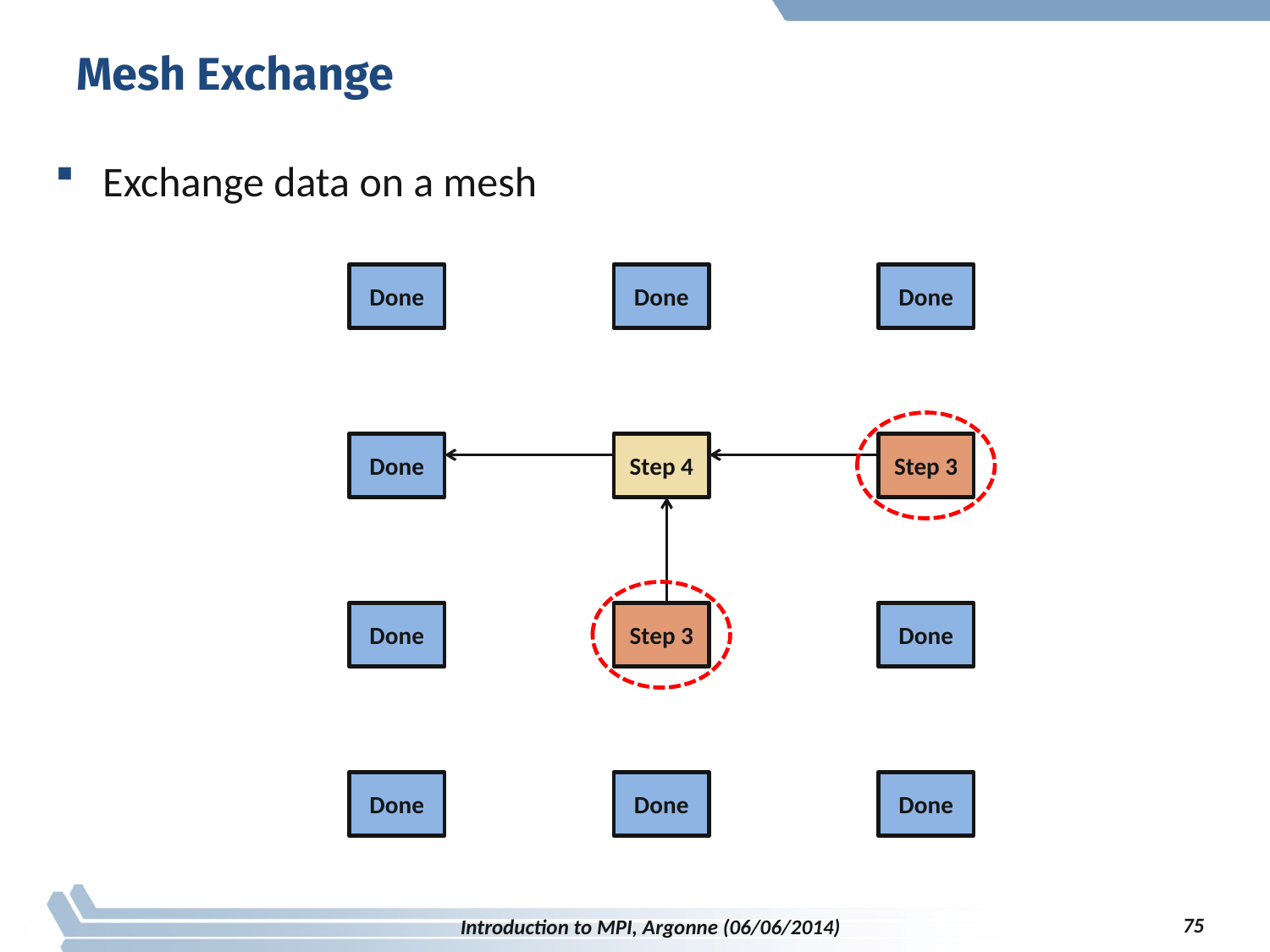

# Mesh Exchange
Exchange data on a mesh
Done
Done
Done

Done
Step 4
Step 3

Done
Step 3
Done
Done
Done
Done
75
Introduction to MPI, Argonne (06/06/2014)